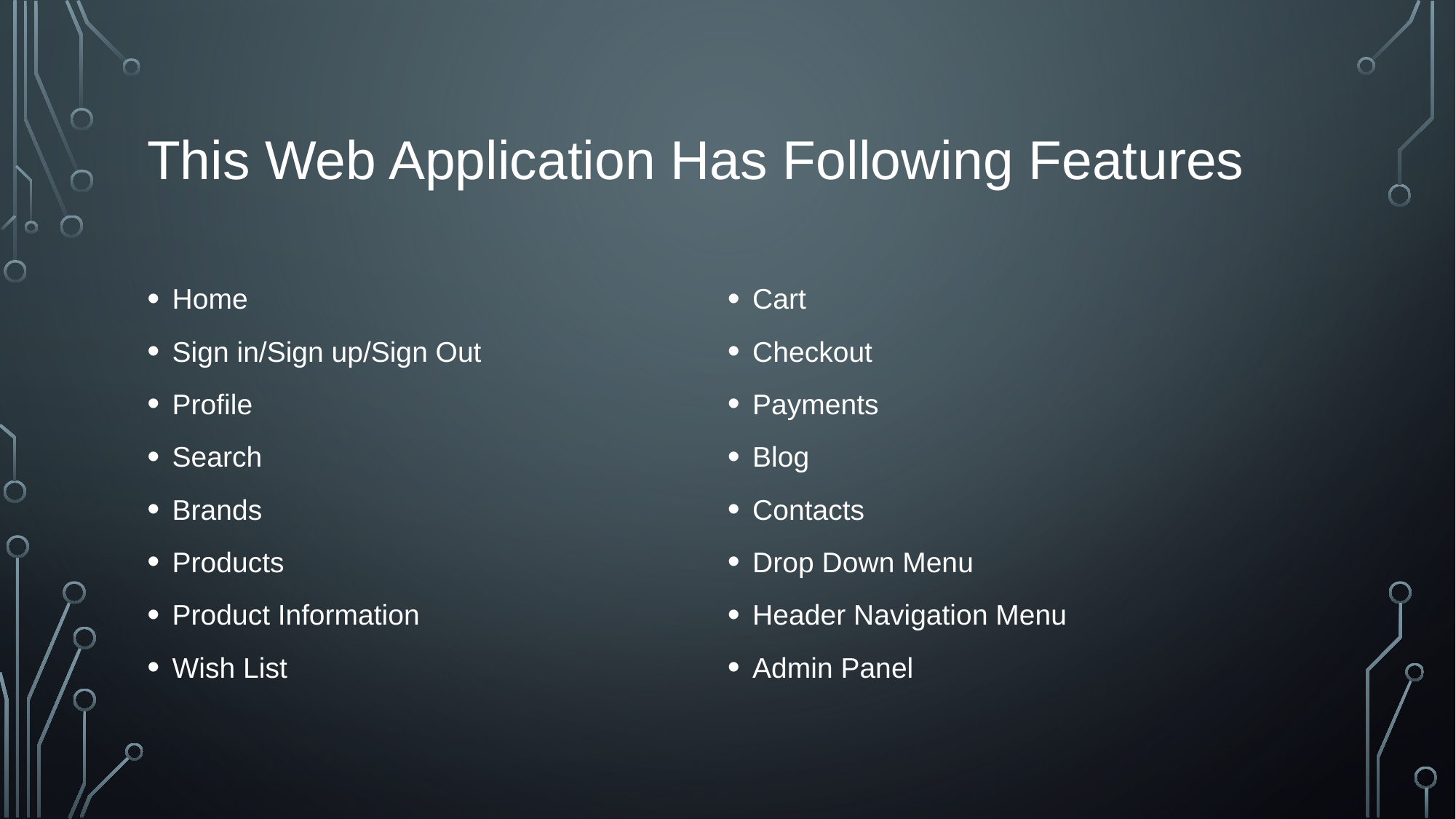

# This Web Application Has Following Features
Home
Sign in/Sign up/Sign Out
Profile
Search
Brands
Products
Product Information
Wish List
Cart
Checkout
Payments
Blog
Contacts
Drop Down Menu
Header Navigation Menu
Admin Panel